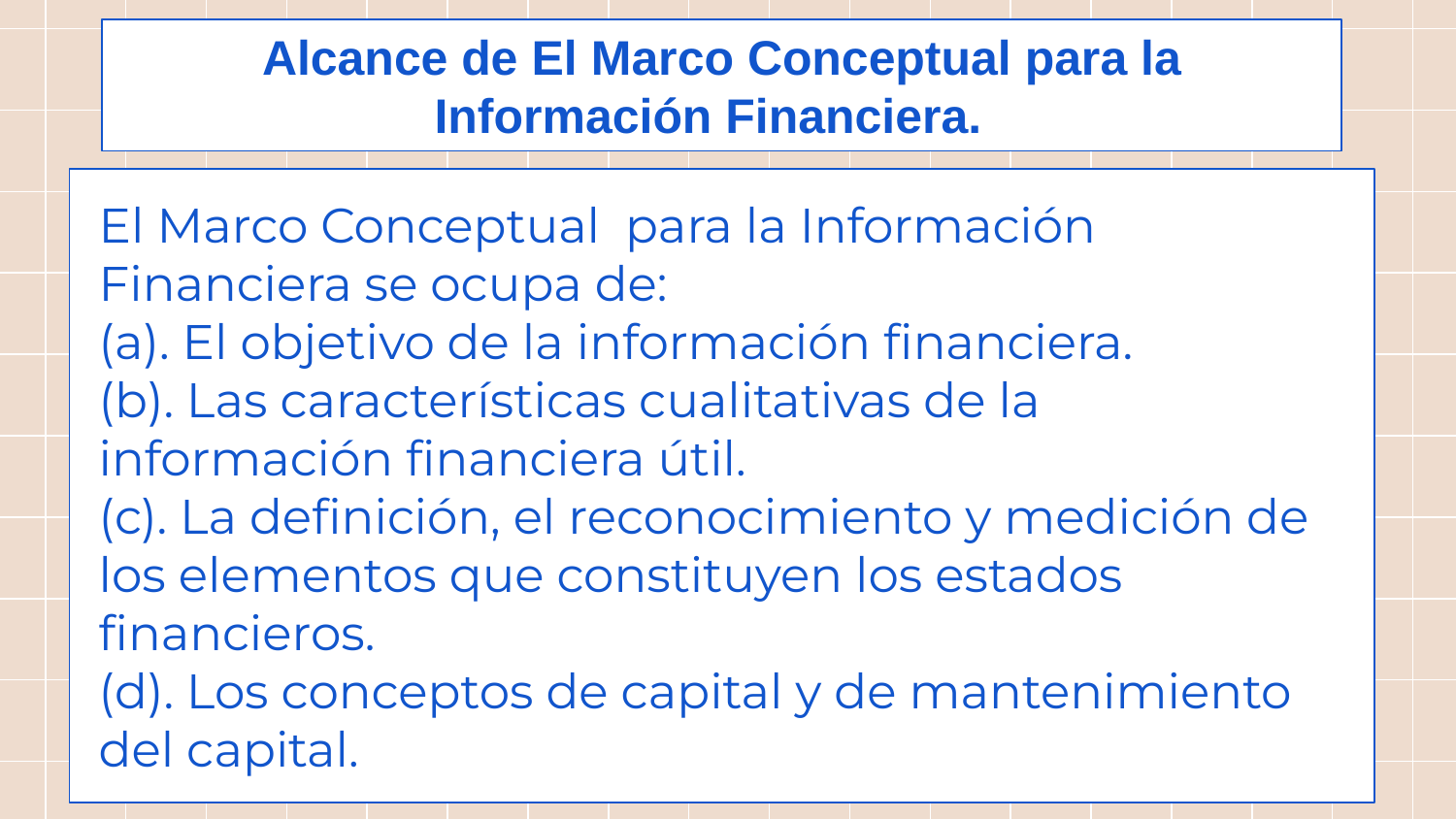

# Alcance de El Marco Conceptual para la Información Financiera.
El Marco Conceptual  para la Información Financiera se ocupa de:
(a). El objetivo de la información financiera.
(b). Las características cualitativas de la información financiera útil.
(c). La definición, el reconocimiento y medición de los elementos que constituyen los estados financieros.
(d). Los conceptos de capital y de mantenimiento del capital.